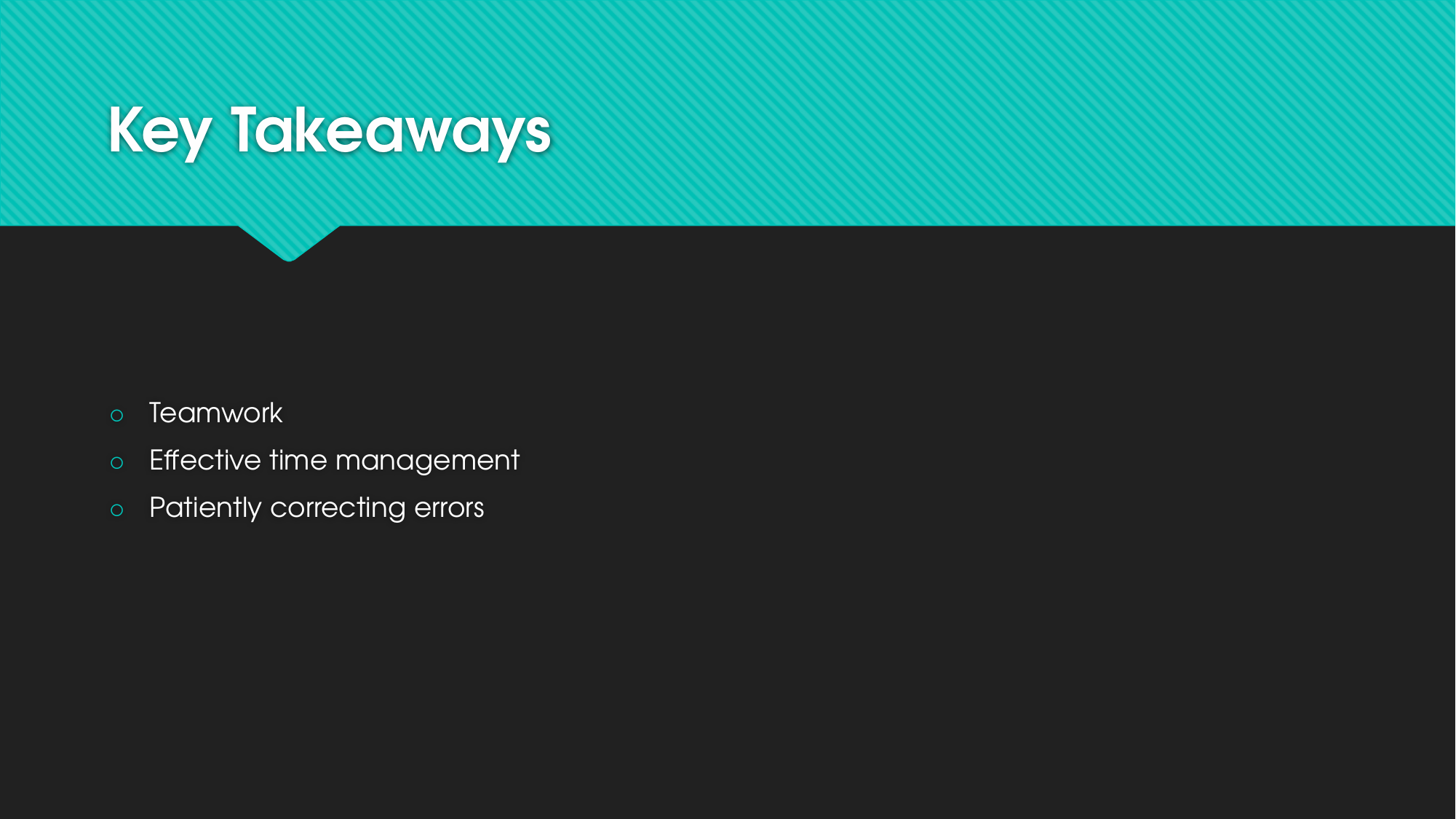

# Key Takeaways
Teamwork
Effective time management
Patiently correcting errors